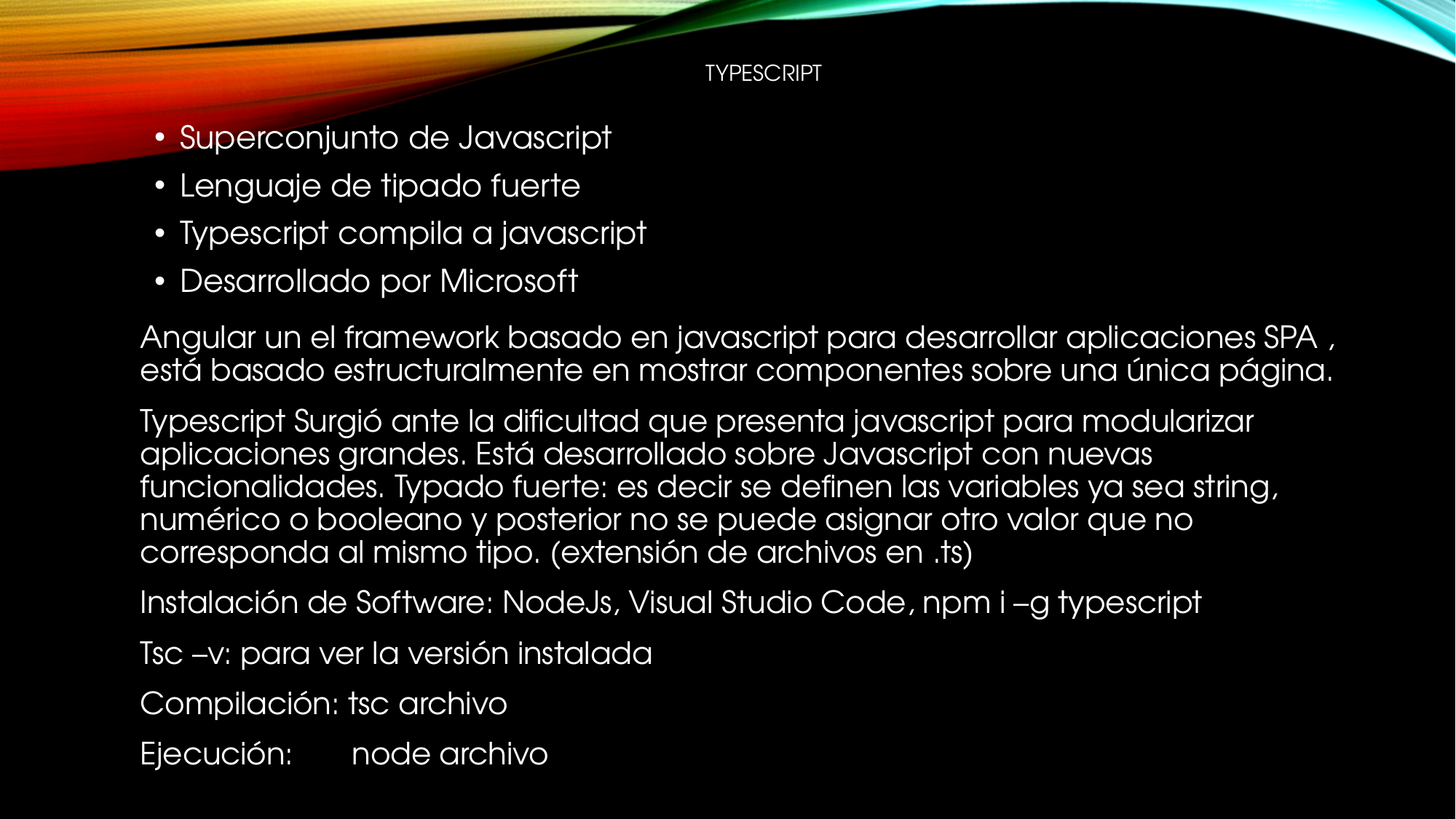

# Typescript
Superconjunto de Javascript
Lenguaje de tipado fuerte
Typescript compila a javascript
Desarrollado por Microsoft
Angular un el framework basado en javascript para desarrollar aplicaciones SPA , está basado estructuralmente en mostrar componentes sobre una única página.
Typescript Surgió ante la dificultad que presenta javascript para modularizar aplicaciones grandes. Está desarrollado sobre Javascript con nuevas funcionalidades. Typado fuerte: es decir se definen las variables ya sea string, numérico o booleano y posterior no se puede asignar otro valor que no corresponda al mismo tipo. (extensión de archivos en .ts)
Instalación de Software: NodeJs, Visual Studio Code, npm i –g typescript
Tsc –v: para ver la versión instalada
Compilación: tsc archivo
Ejecución:       node archivo